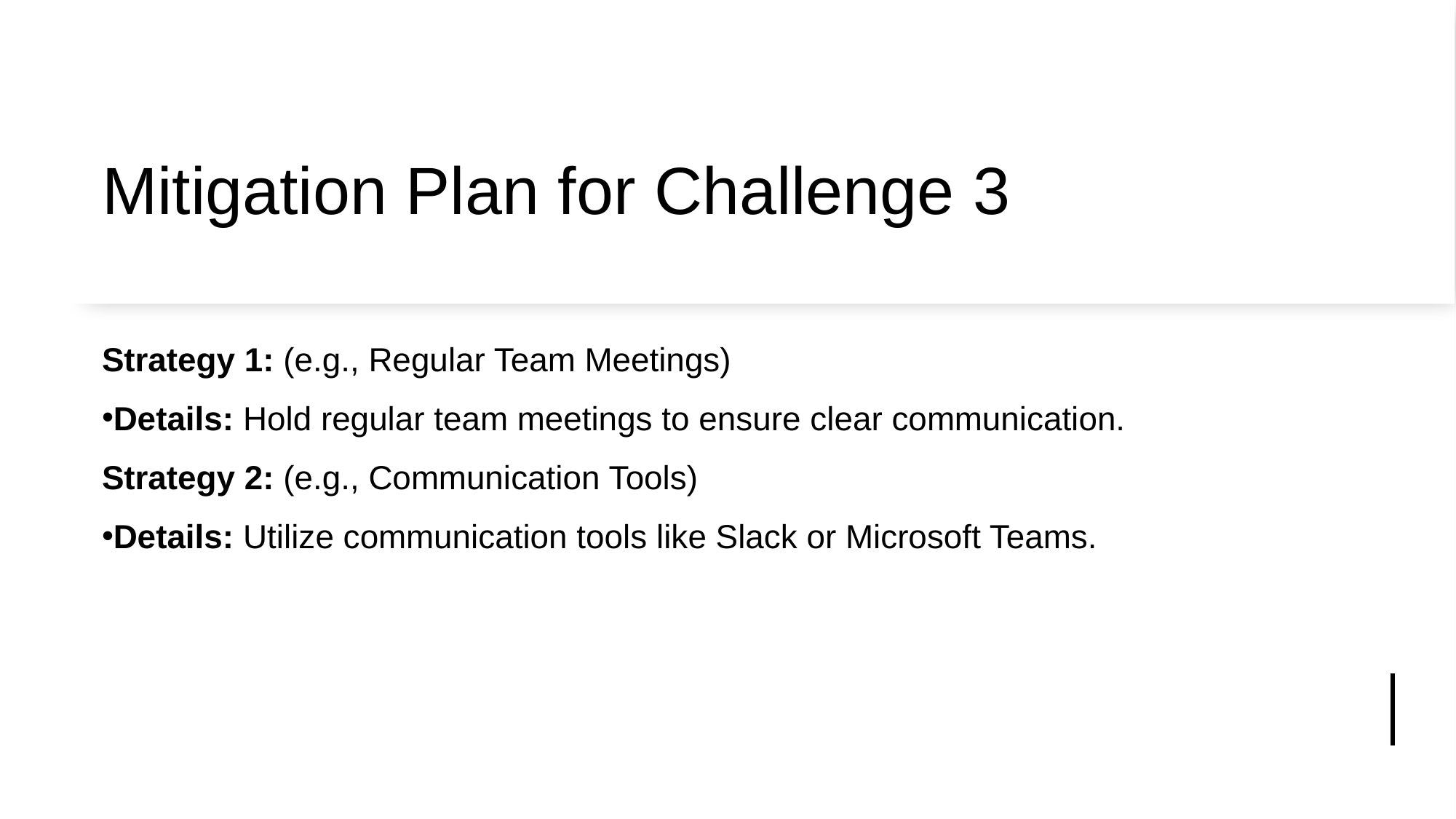

# Mitigation Plan for Challenge 3
Strategy 1: (e.g., Regular Team Meetings)
Details: Hold regular team meetings to ensure clear communication.
Strategy 2: (e.g., Communication Tools)
Details: Utilize communication tools like Slack or Microsoft Teams.